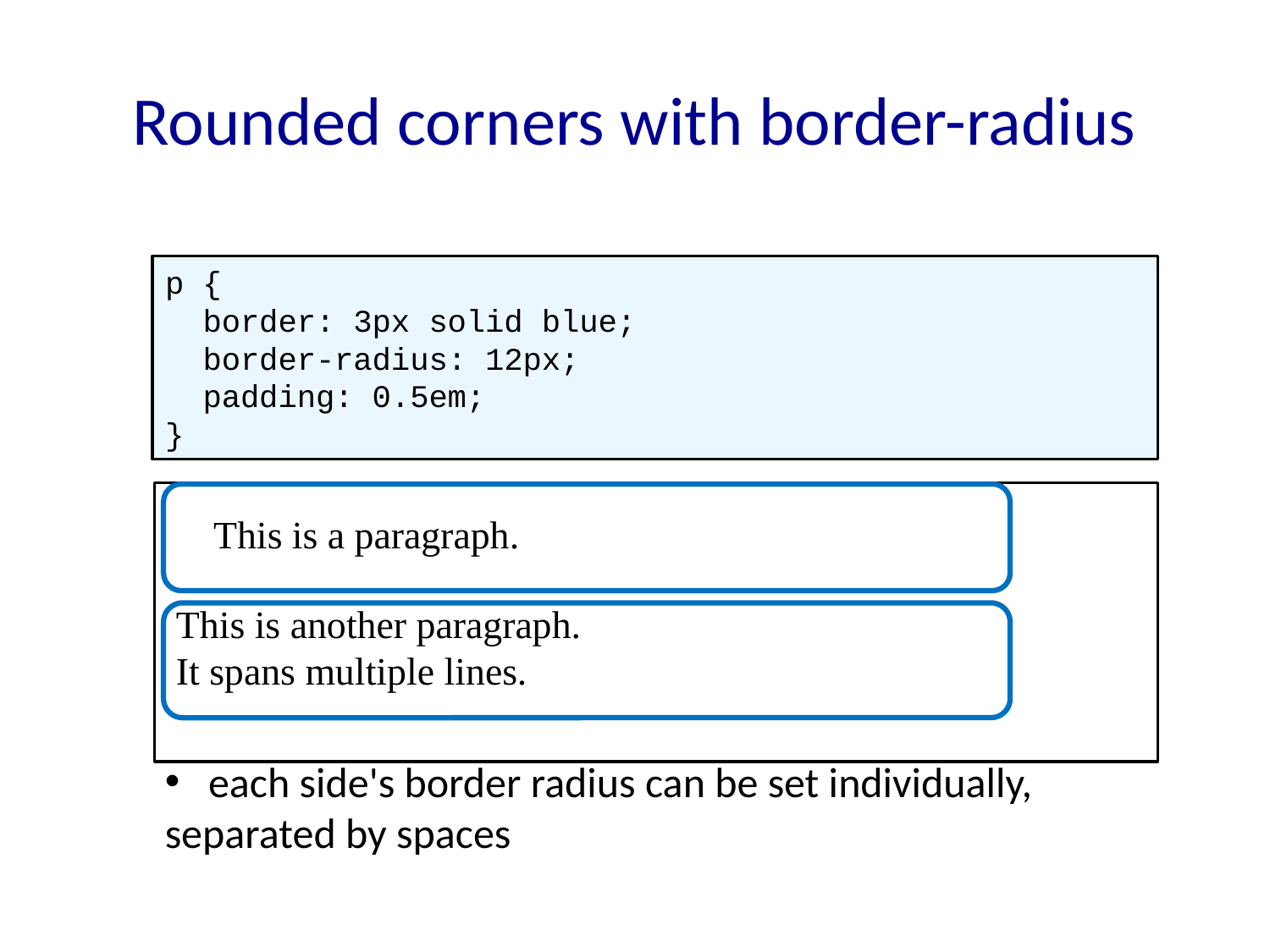

# Rounded corners with border-radius
p {
  border: 3px solid blue;
  border-radius: 12px;
  padding: 0.5em;
}

This is a paragraph.
This is another paragraph.
It spans multiple lines.

   each side's border radius can be set individually, separated by spaces